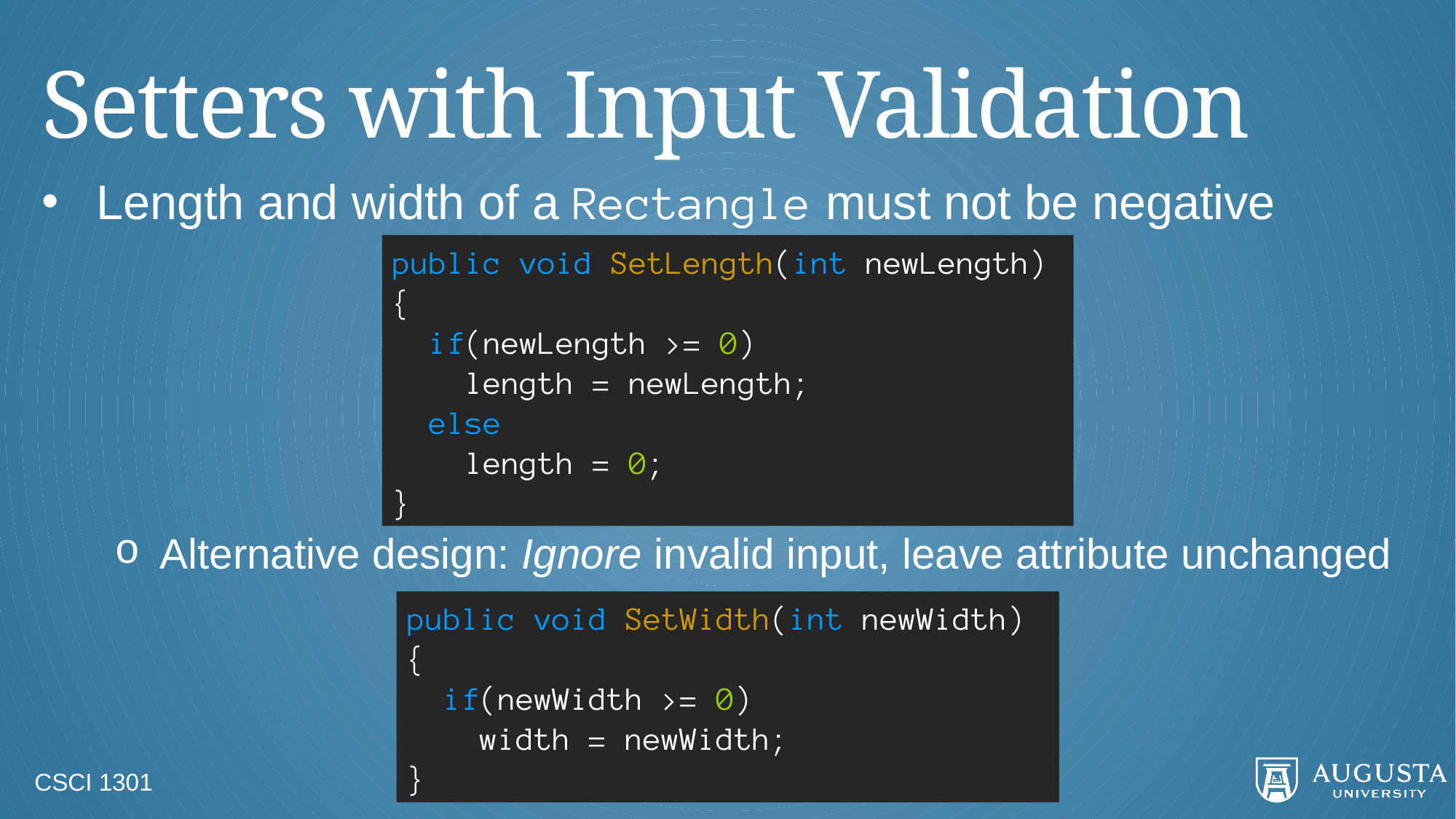

# Setters with Input Validation
Length and width of a Rectangle must not be negative

Alternative design: Ignore invalid input, leave attribute unchanged
public void SetLength(int newLength)
{
  if(newLength >= 0)
    length = newLength;
  else
    length = 0;
}
public void SetWidth(int newWidth)
{
  if(newWidth >= 0)
    width = newWidth;
}
CSCI 1301